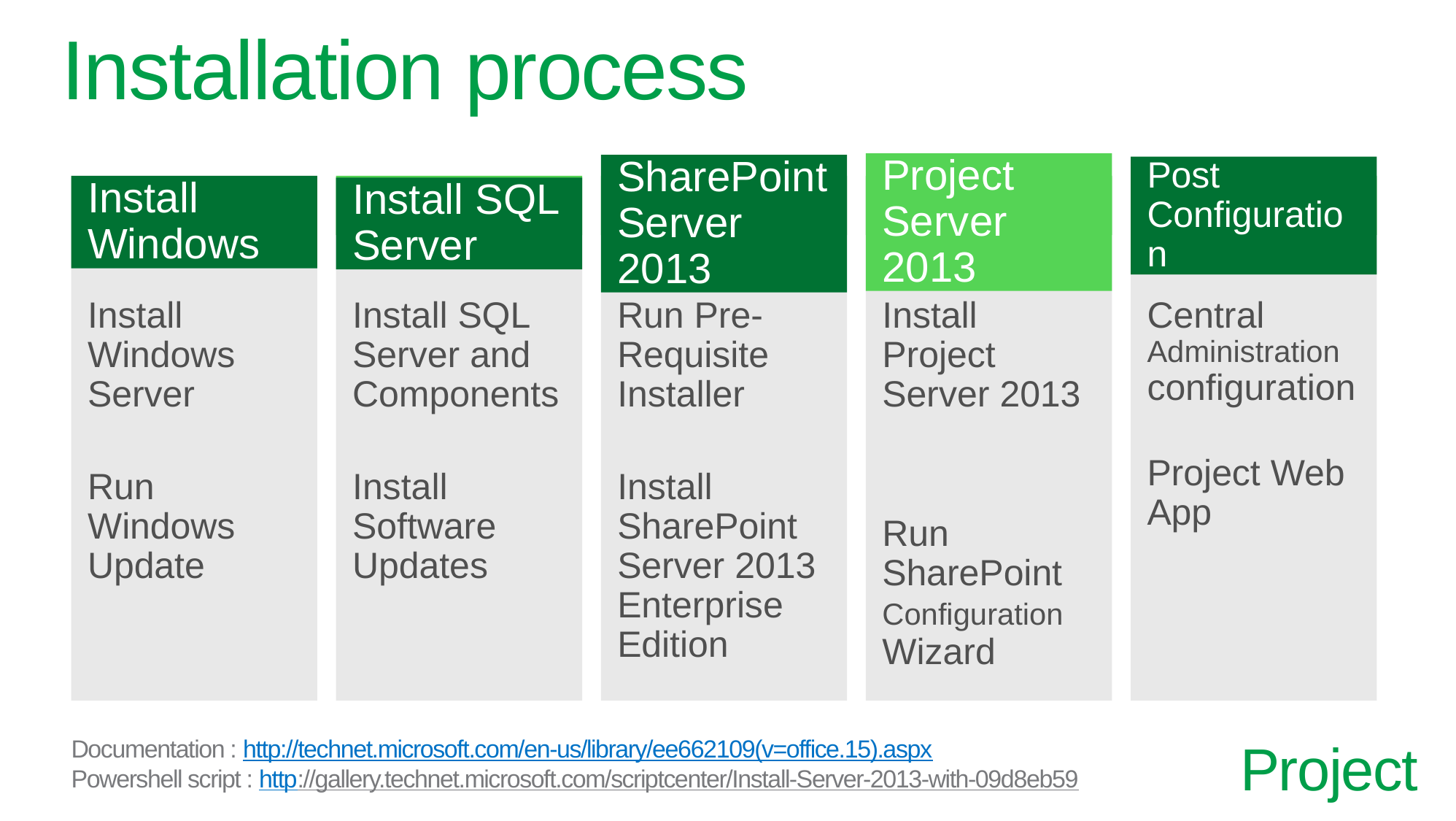

# Installation process

Project Server 2013

Post Configuration
Install Windows

Install SQL Server
SharePoint Server 2013

Install Project Server 2013

Run SharePoint Configuration Wizard
Central Administration configuration

Project Web App
Install Windows Server

Run Windows Update
Install SQL Server and Components

Install Software Updates
Run Pre-Requisite Installer

Install SharePoint Server 2013 Enterprise Edition
Documentation : http://technet.microsoft.com/en-us/library/ee662109(v=office.15).aspx
Powershell script : http://gallery.technet.microsoft.com/scriptcenter/Install-Server-2013-with-09d8eb59